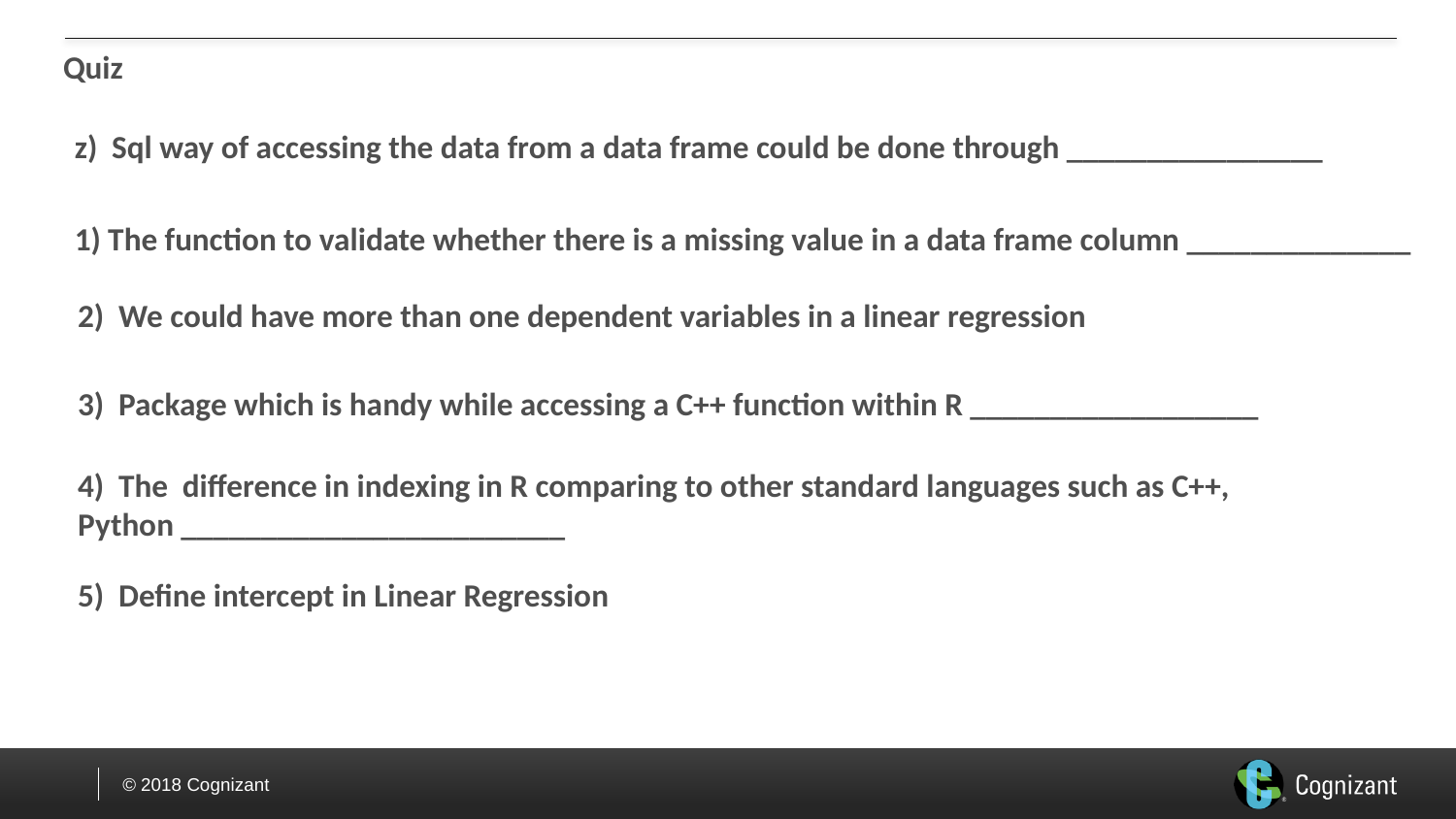

# Quiz
z)  Sql way of accessing the data from a data frame could be done through ________________
1) The function to validate whether there is a missing value in a data frame column ______________
2)  We could have more than one dependent variables in a linear regression
3)  Package which is handy while accessing a C++ function within R __________________
4)  The  difference in indexing in R comparing to other standard languages such as C++, Python ________________________
5)  Define intercept in Linear Regression